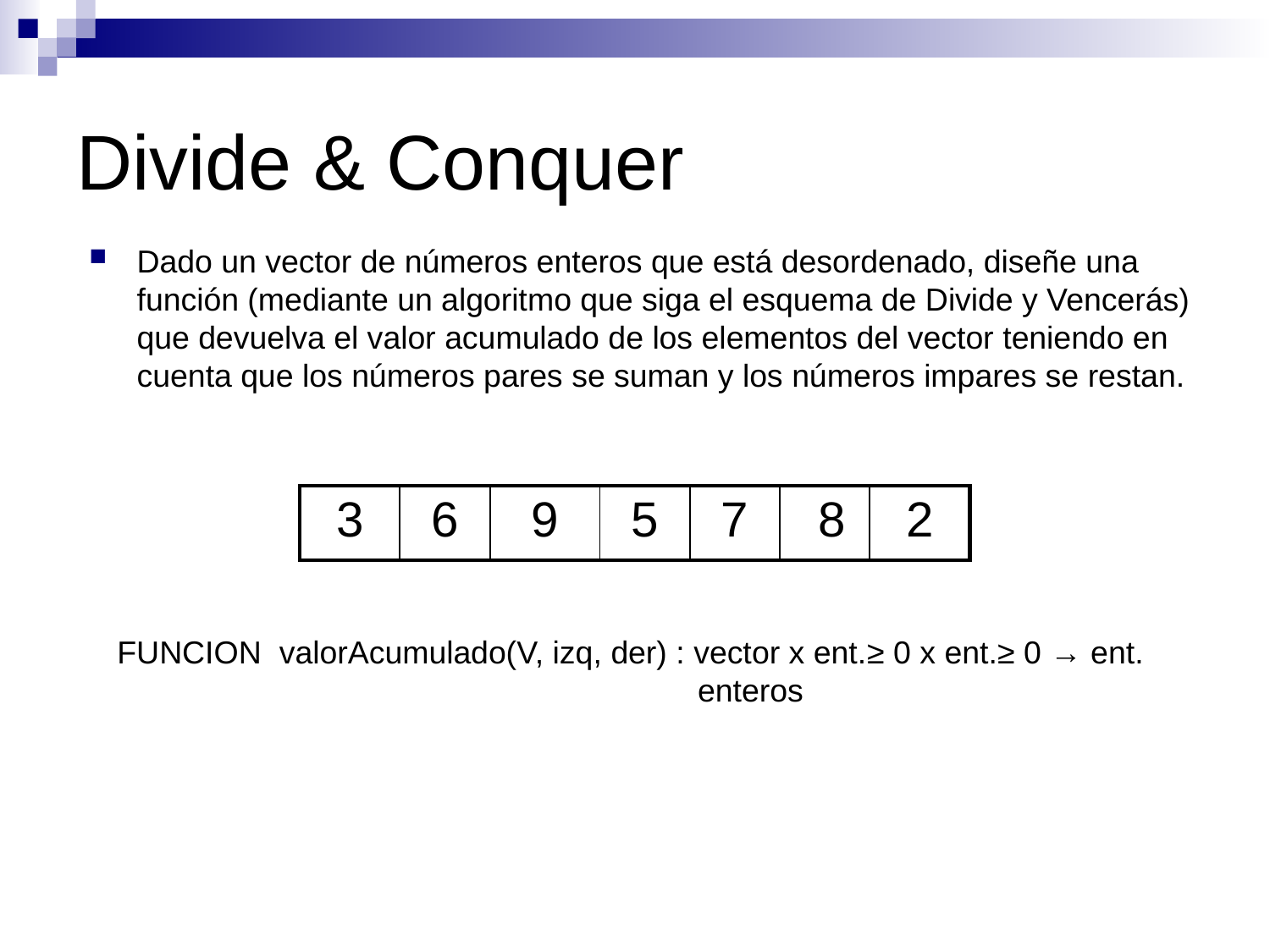

Divide & Conquer
Dado un vector de números enteros que está desordenado, diseñe una función (mediante un algoritmo que siga el esquema de Divide y Vencerás) que devuelva el valor acumulado de los elementos del vector teniendo en cuenta que los números pares se suman y los números impares se restan.

| 3 | 6 | 9 | 5 | 7 | 8 | 2 |
| --- | --- | --- | --- | --- | --- | --- |
FUNCION  valorAcumulado(V, izq, der) : vector x ent.≥ 0 x ent.≥ 0 → ent.
                          enteros